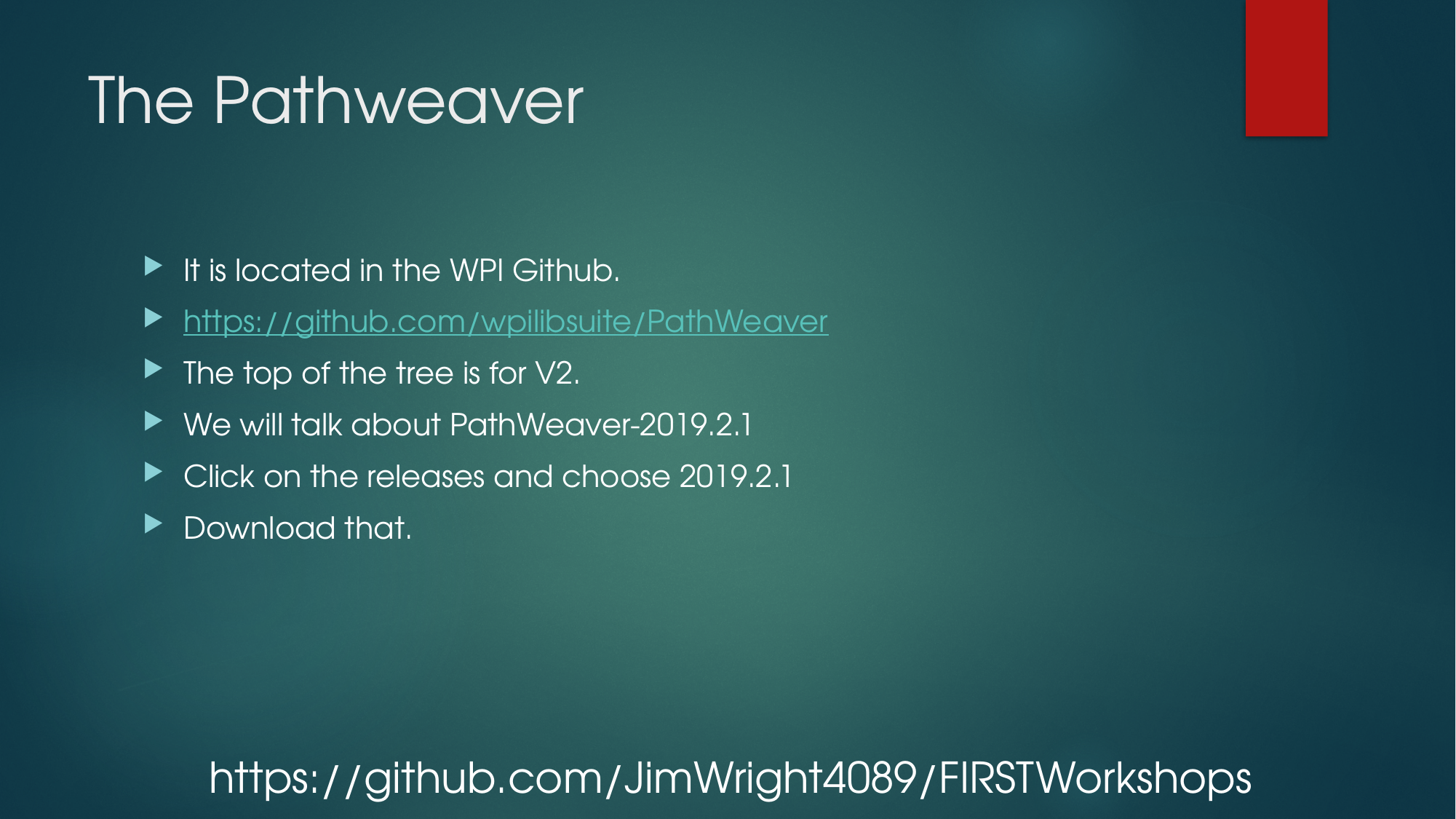

# The Pathweaver
It is located in the WPI Github.
https://github.com/wpilibsuite/PathWeaver
The top of the tree is for V2.
We will talk about PathWeaver-2019.2.1
Click on the releases and choose 2019.2.1
Download that.
https://github.com/JimWright4089/FIRSTWorkshops